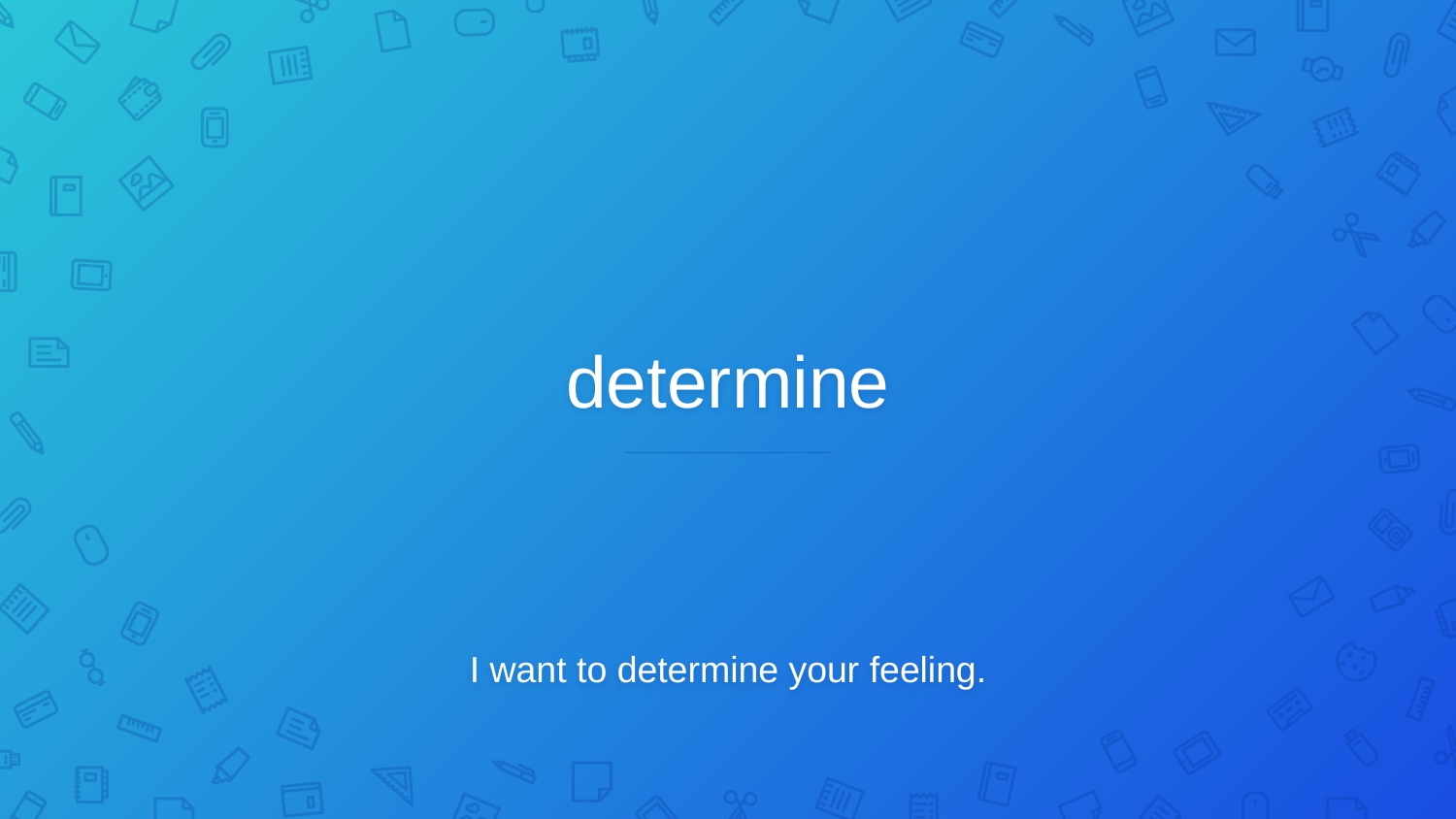

# determine
I want to determine your feeling.